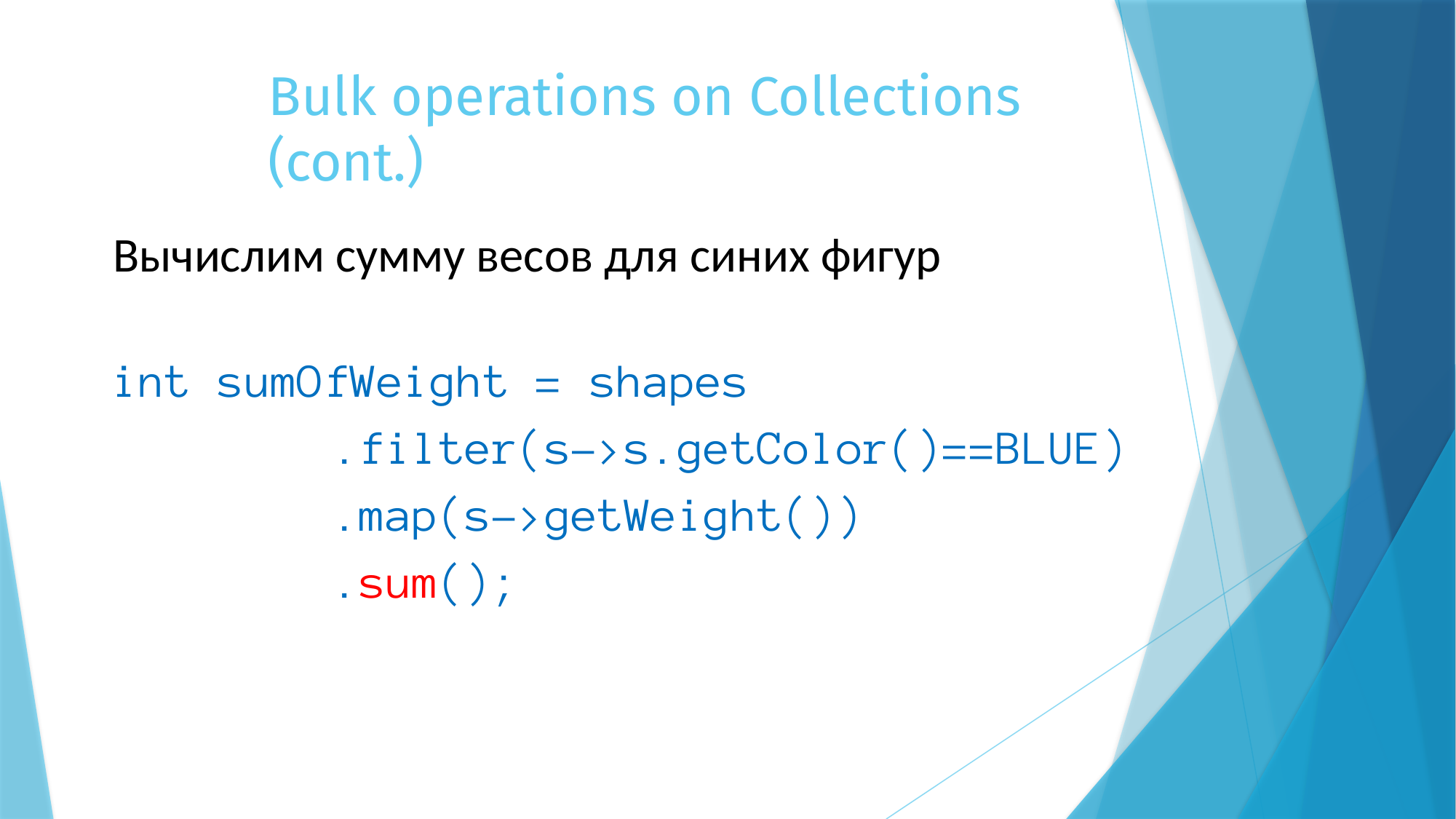

# Bulk operations on Collections (cont.)
Вычислим сумму весов для синих фигур
int sumOfWeight = shapes
.filter(s->s.getColor()==BLUE)
.map(s->getWeight())
.sum();